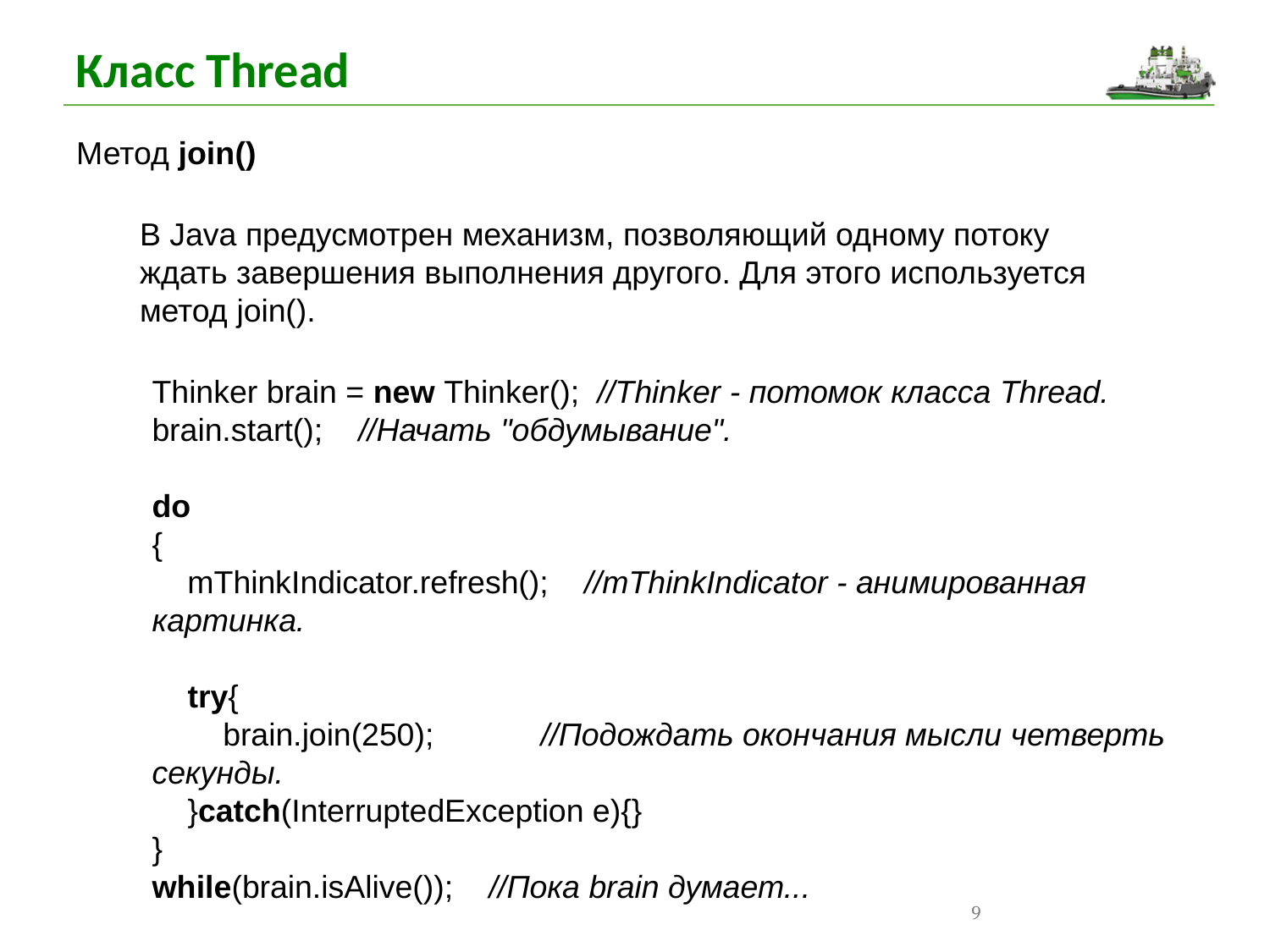

Класс Thread
Метод join()
В Java предусмотрен механизм, позволяющий одному потоку ждать завершения выполнения другого. Для этого используется метод join().
Thinker brain = new Thinker();  //Thinker - потомок класса Thread.
brain.start();    //Начать "обдумывание".
do
{
    mThinkIndicator.refresh();    //mThinkIndicator - анимированная картинка.
    try{
        brain.join(250);            //Подождать окончания мысли четверть секунды.
    }catch(InterruptedException e){}
}
while(brain.isAlive());    //Пока brain думает...
9